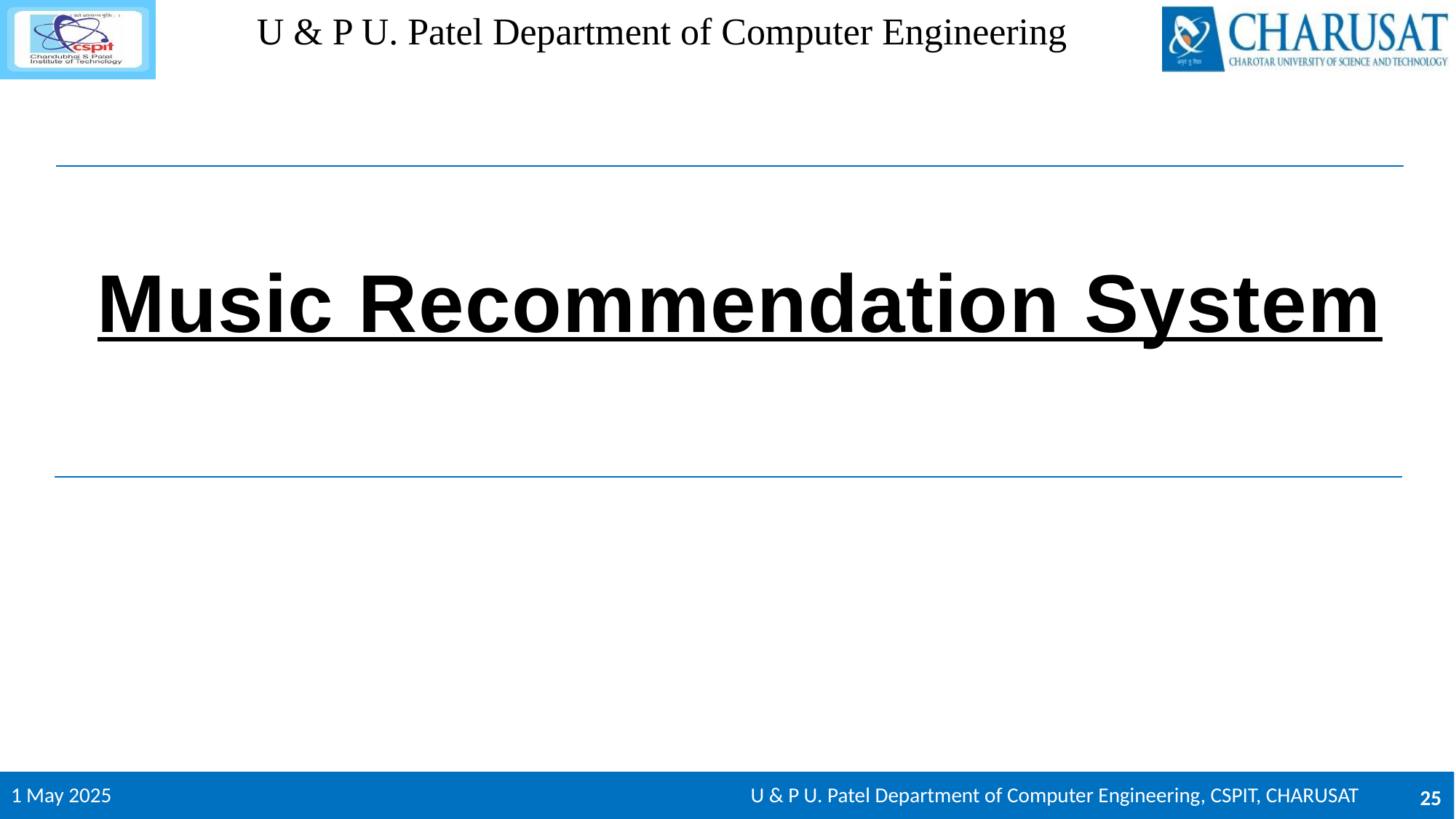

# Music Recommendation System
1 May 2025
U & P U. Patel Department of Computer Engineering, CSPIT, CHARUSAT
25